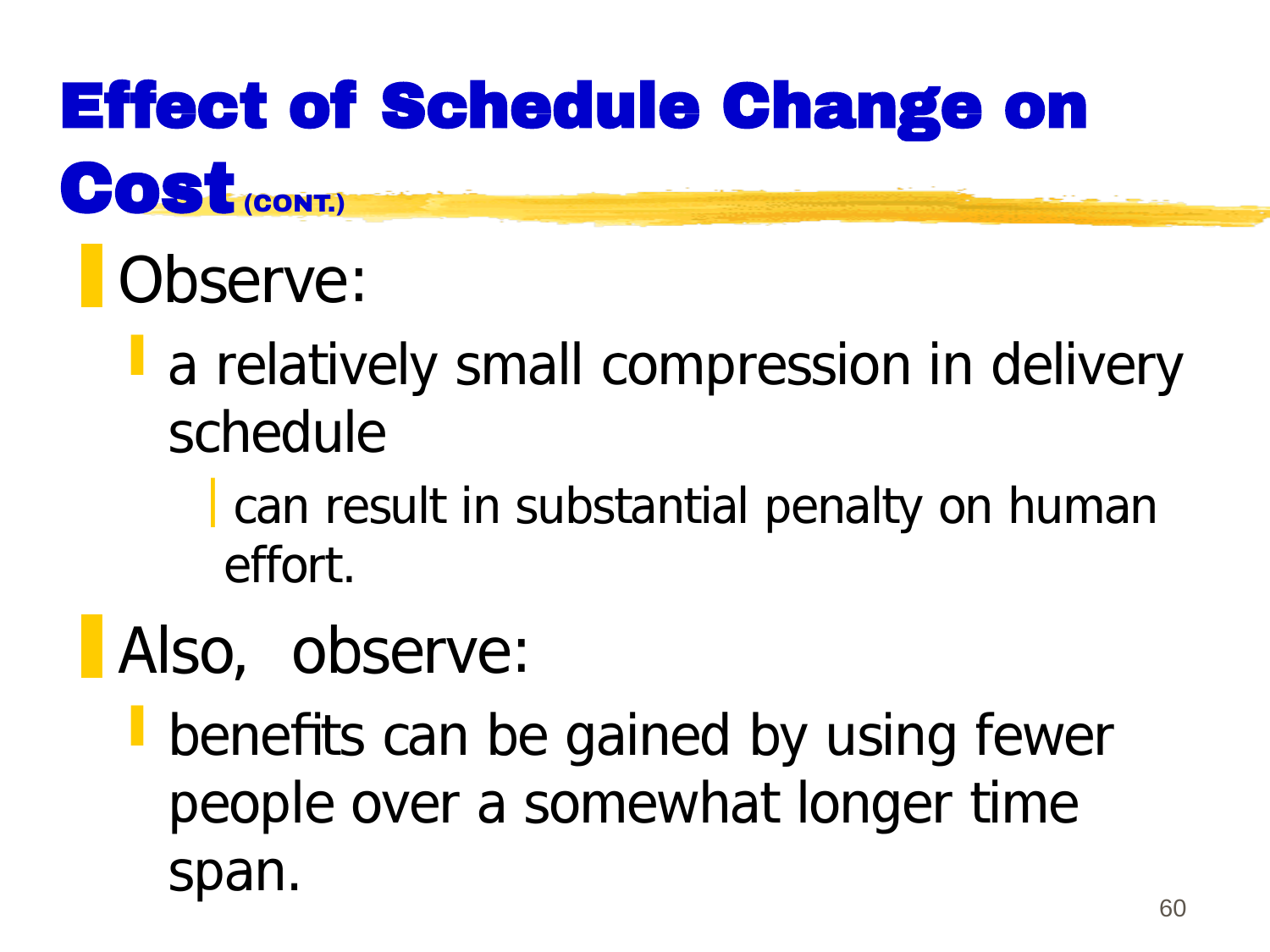

# Effect of Schedule Change on Cost (CONT.)
Observe:
a relatively small compression in delivery schedule
can result in substantial penalty on human effort.
Also,  observe:
benefits can be gained by using fewer people over a somewhat longer time span.
60